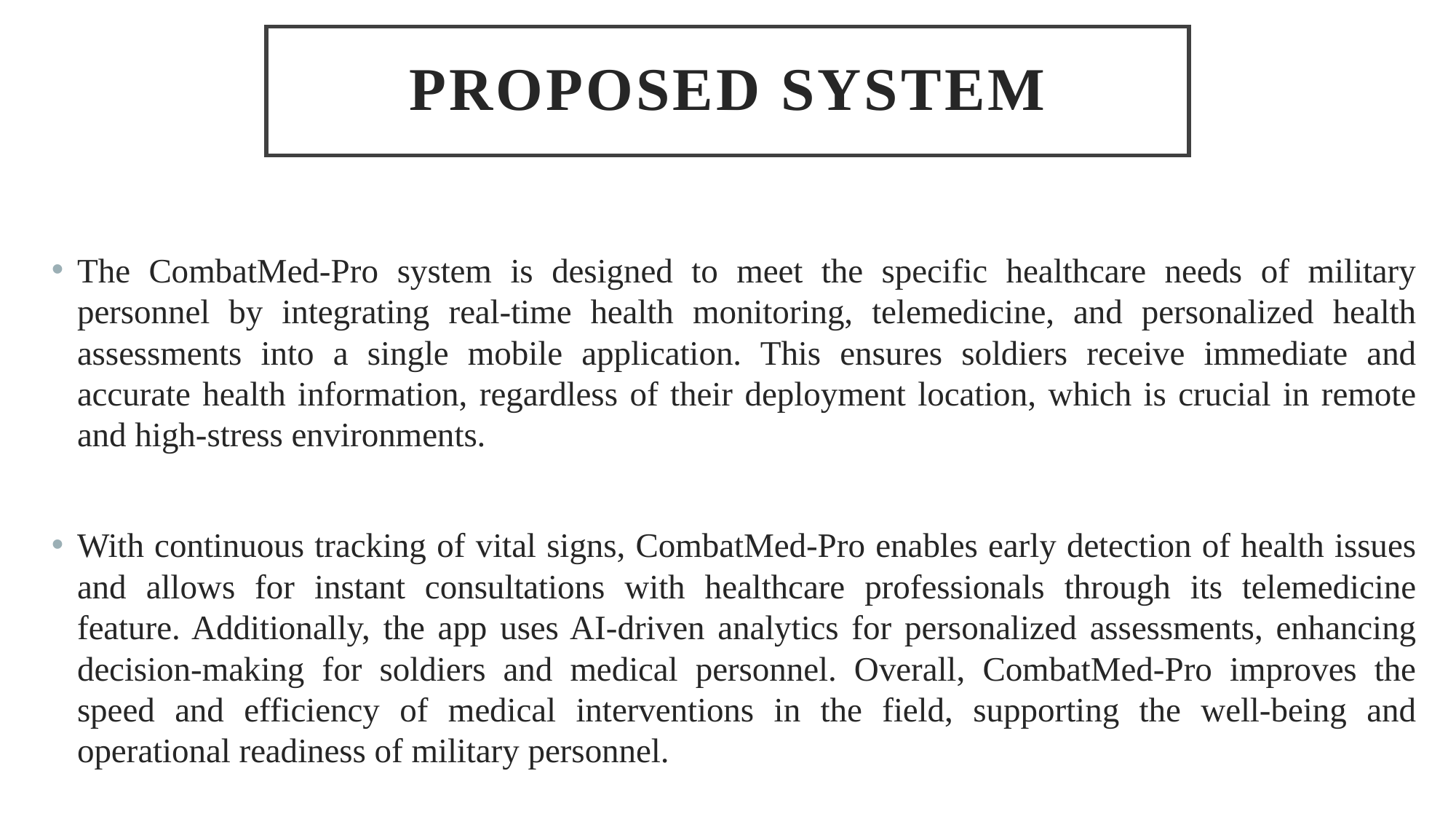

# Proposed SYSTEM
The CombatMed-Pro system is designed to meet the specific healthcare needs of military personnel by integrating real-time health monitoring, telemedicine, and personalized health assessments into a single mobile application. This ensures soldiers receive immediate and accurate health information, regardless of their deployment location, which is crucial in remote and high-stress environments.

With continuous tracking of vital signs, CombatMed-Pro enables early detection of health issues and allows for instant consultations with healthcare professionals through its telemedicine feature. Additionally, the app uses AI-driven analytics for personalized assessments, enhancing decision-making for soldiers and medical personnel. Overall, CombatMed-Pro improves the speed and efficiency of medical interventions in the field, supporting the well-being and operational readiness of military personnel.